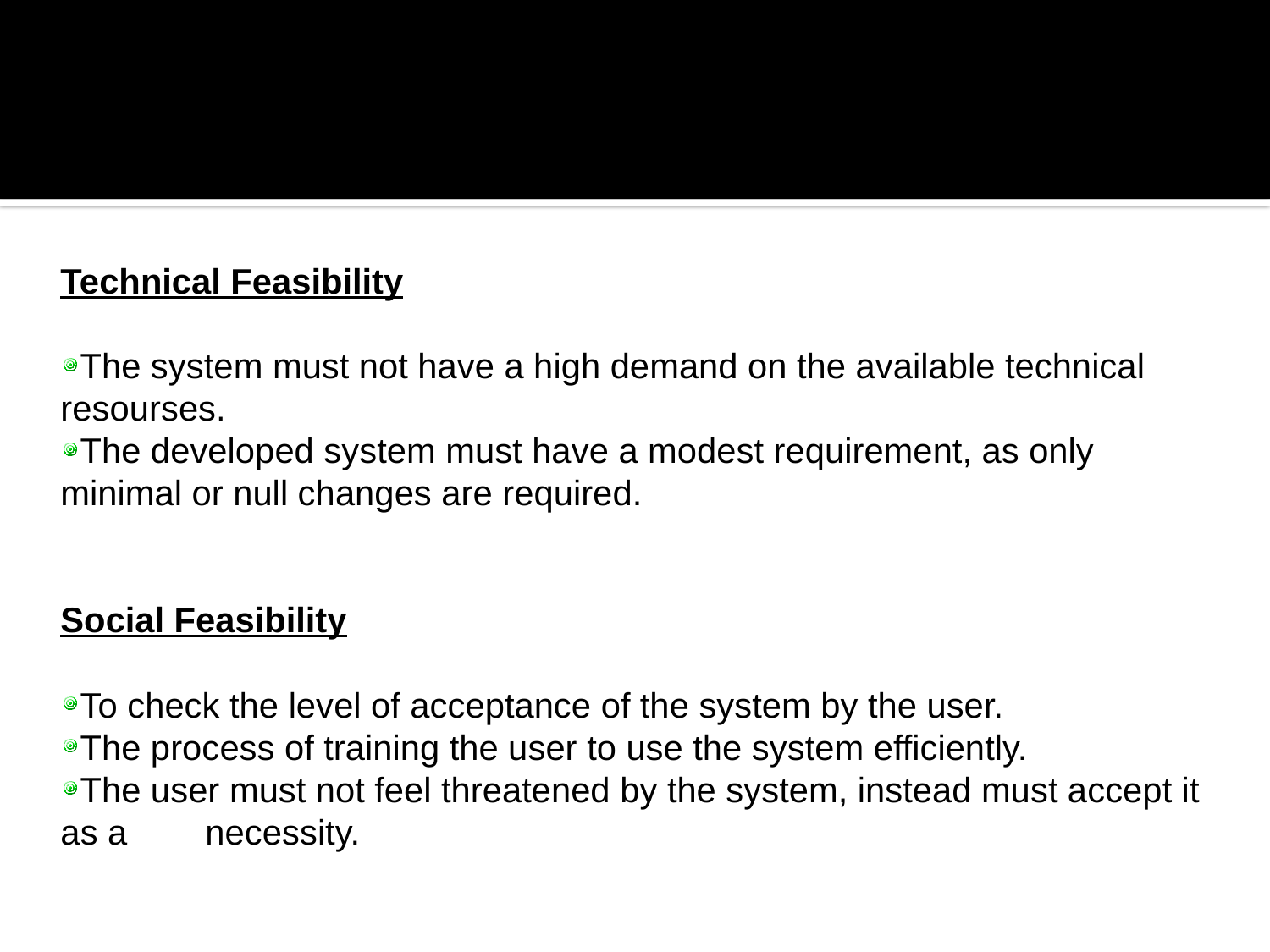

Technical Feasibility

The system must not have a high demand on the available technical   resourses.
The developed system must have a modest requirement, as only minimal or null changes are required.

Social Feasibility

To check the level of acceptance of the system by the user.
The process of training the user to use the system efficiently.
The user must not feel threatened by the system, instead must accept it as a        necessity.